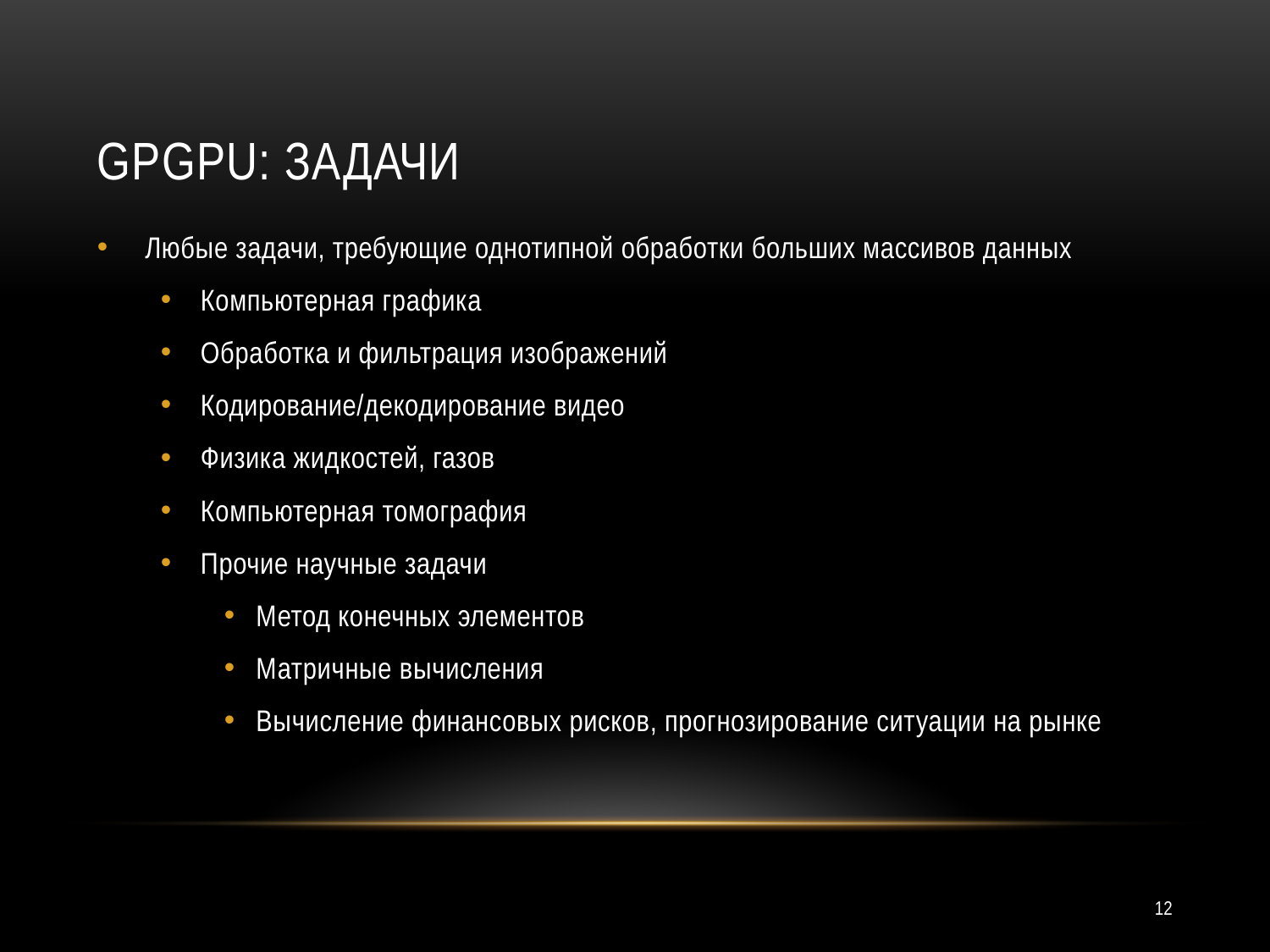

# GPGPU: Задачи
Любые задачи, требующие однотипной обработки больших массивов данных
Компьютерная графика
Обработка и фильтрация изображений
Кодирование/декодирование видео
Физика жидкостей, газов
Компьютерная томография
Прочие научные задачи
Метод конечных элементов
Матричные вычисления
Вычисление финансовых рисков, прогнозирование ситуации на рынке
12